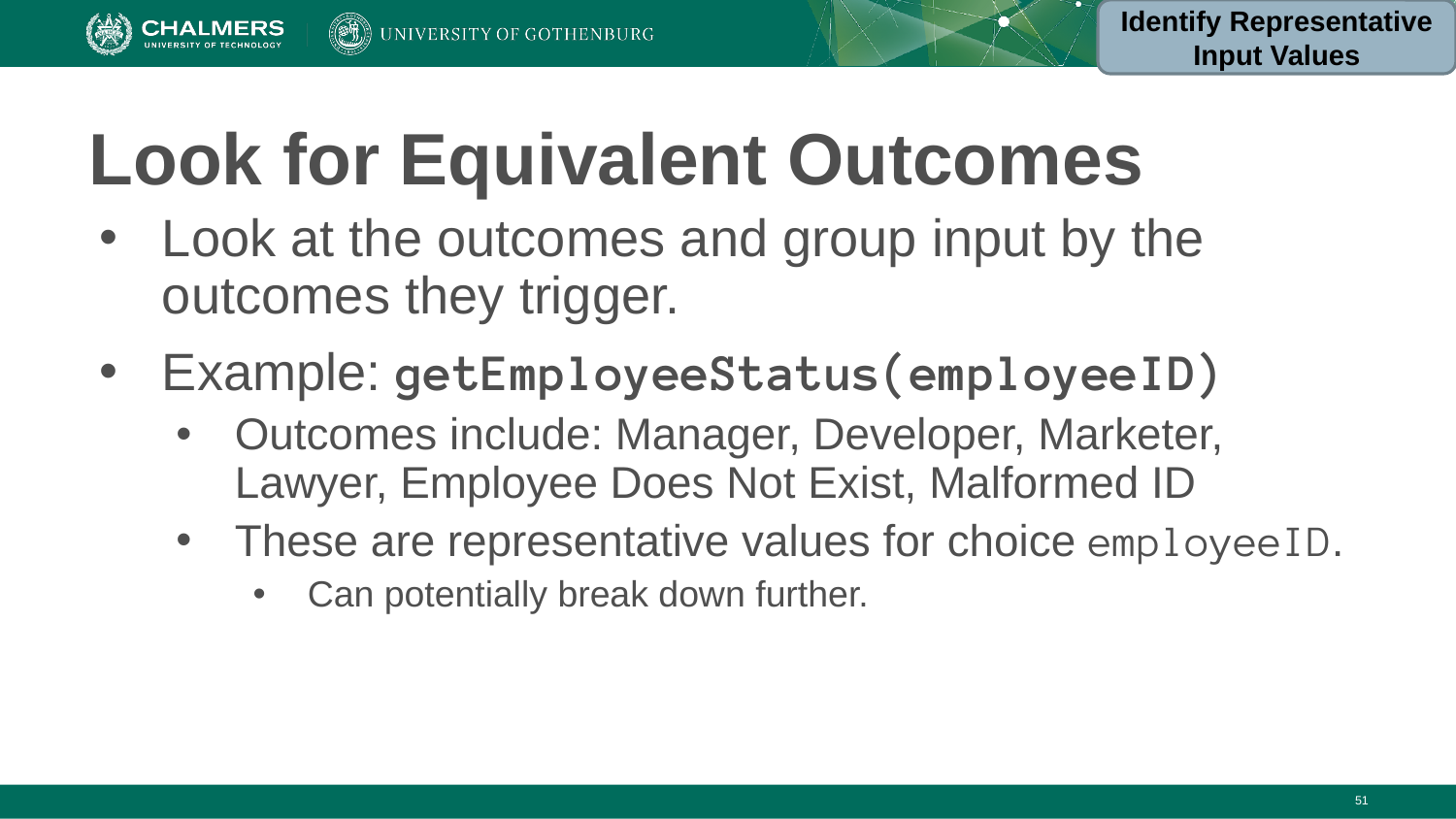

Identify Representative Input Values
# Look for Equivalent Outcomes
Look at the outcomes and group input by the outcomes they trigger.
Example: getEmployeeStatus(employeeID)
Outcomes include: Manager, Developer, Marketer, Lawyer, Employee Does Not Exist, Malformed ID
These are representative values for choice employeeID.
Can potentially break down further.
51